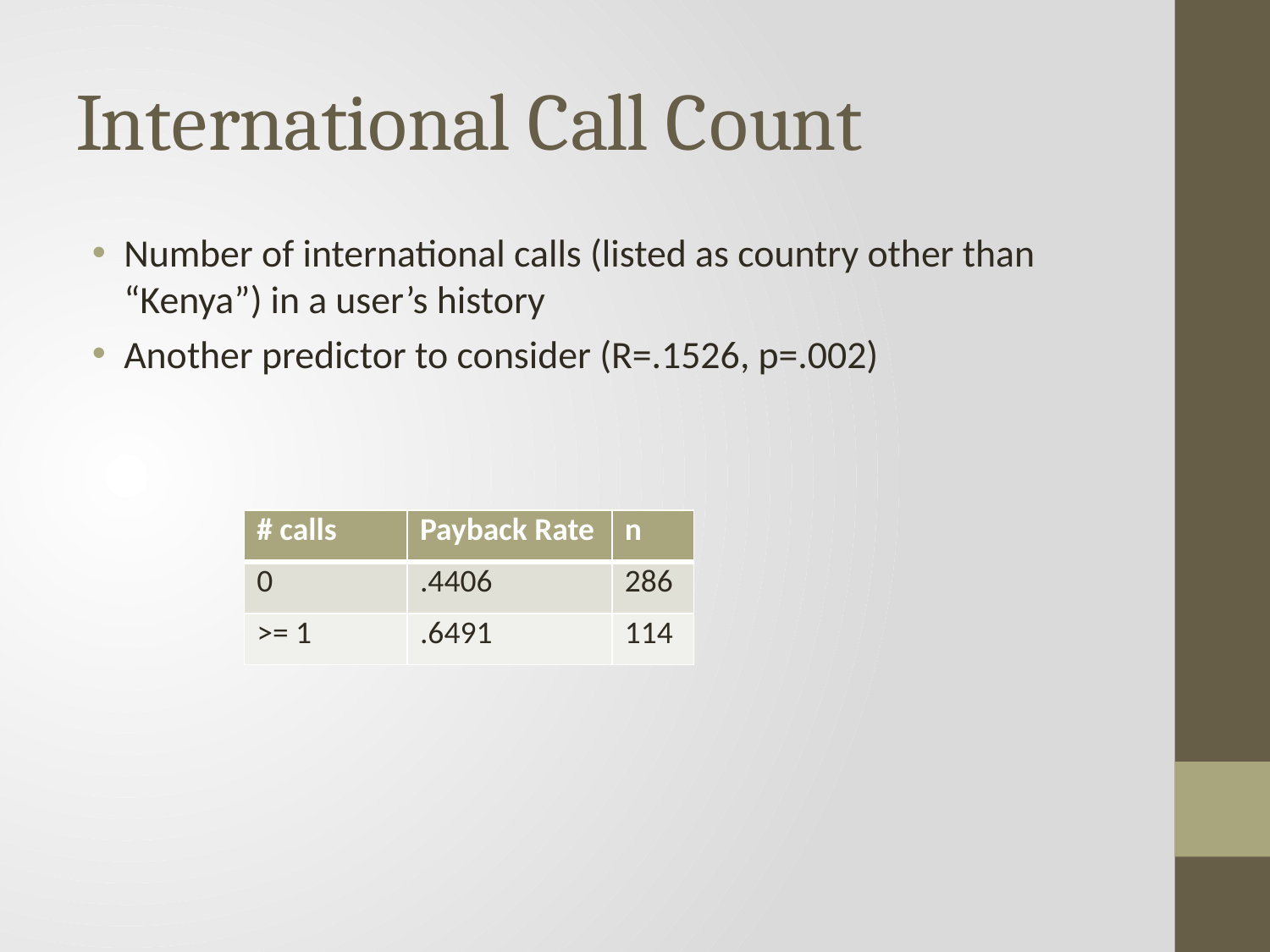

# International Call Count
Number of international calls (listed as country other than “Kenya”) in a user’s history
Another predictor to consider (R=.1526, p=.002)
| # calls | Payback Rate | n |
| --- | --- | --- |
| 0 | .4406 | 286 |
| >= 1 | .6491 | 114 |